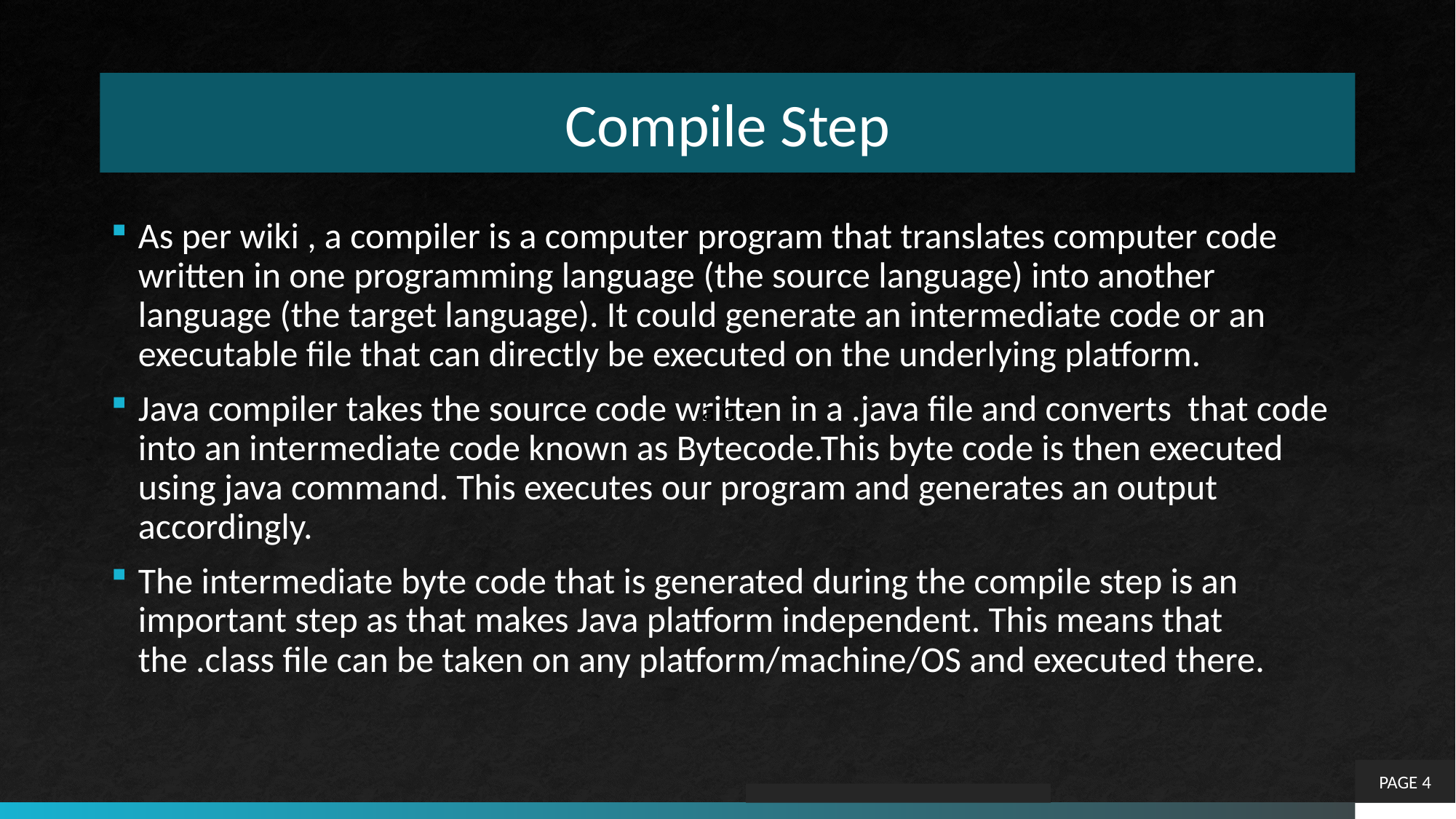

# Compile Step
As per wiki , a compiler is a computer program that translates computer code written in one programming language (the source language) into another language (the target language). It could generate an intermediate code or an executable file that can directly be executed on the underlying platform.
Java compiler takes the source code written in a .java file and converts  that code into an intermediate code known as Bytecode.This byte code is then executed using java command. This executes our program and generates an output accordingly.
The intermediate byte code that is generated during the compile step is an important step as that makes Java platform independent. This means that the .class file can be taken on any platform/machine/OS and executed there.
a b c
a b c
PAGE 4